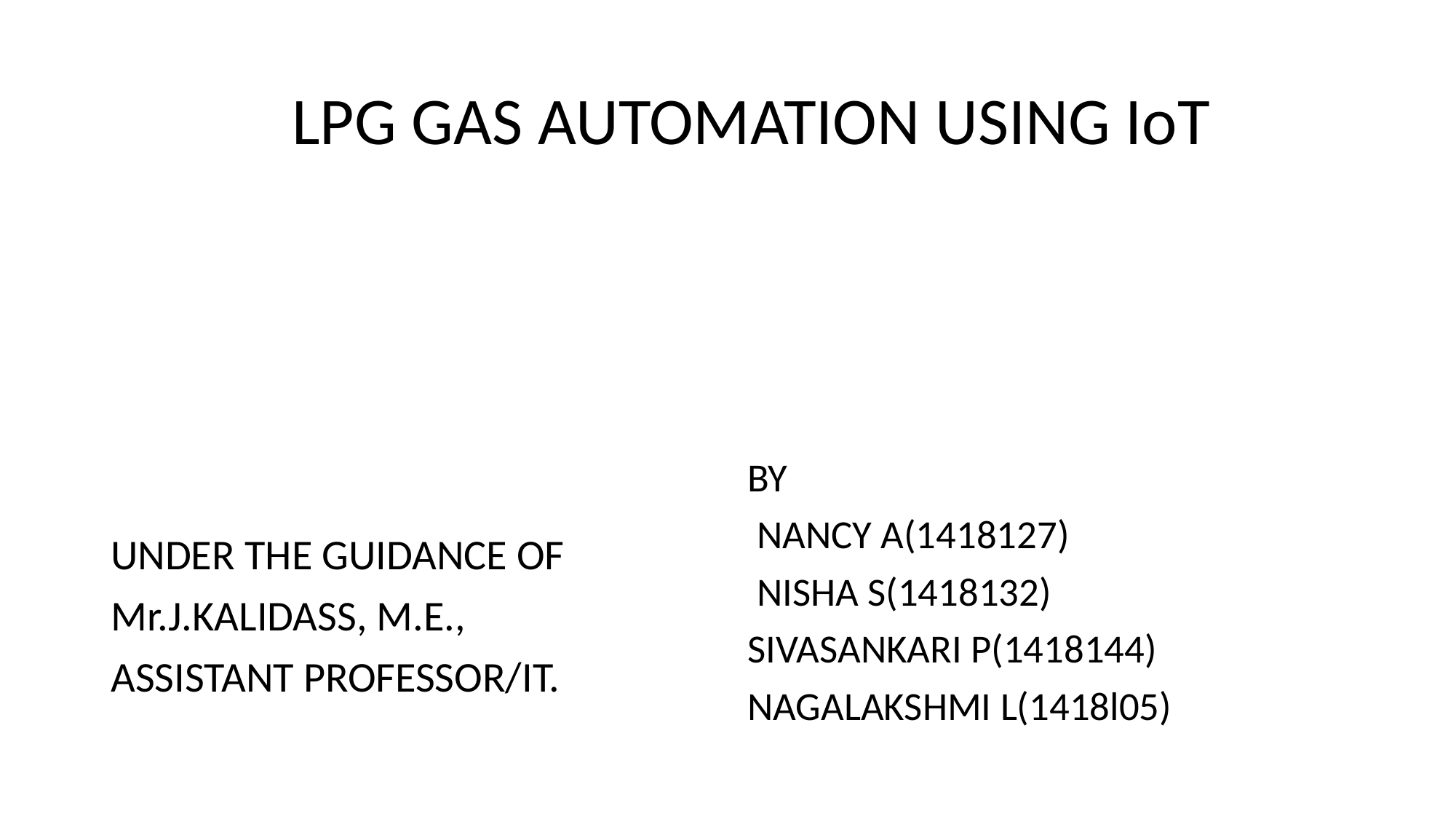

# LPG GAS AUTOMATION USING IoT

UNDER THE GUIDANCE OF
Mr.J.KALIDASS, M.E.,
ASSISTANT PROFESSOR/IT.

BY
 NANCY A(1418127)
 NISHA S(1418132)
SIVASANKARI P(1418144)
NAGALAKSHMI L(1418l05)